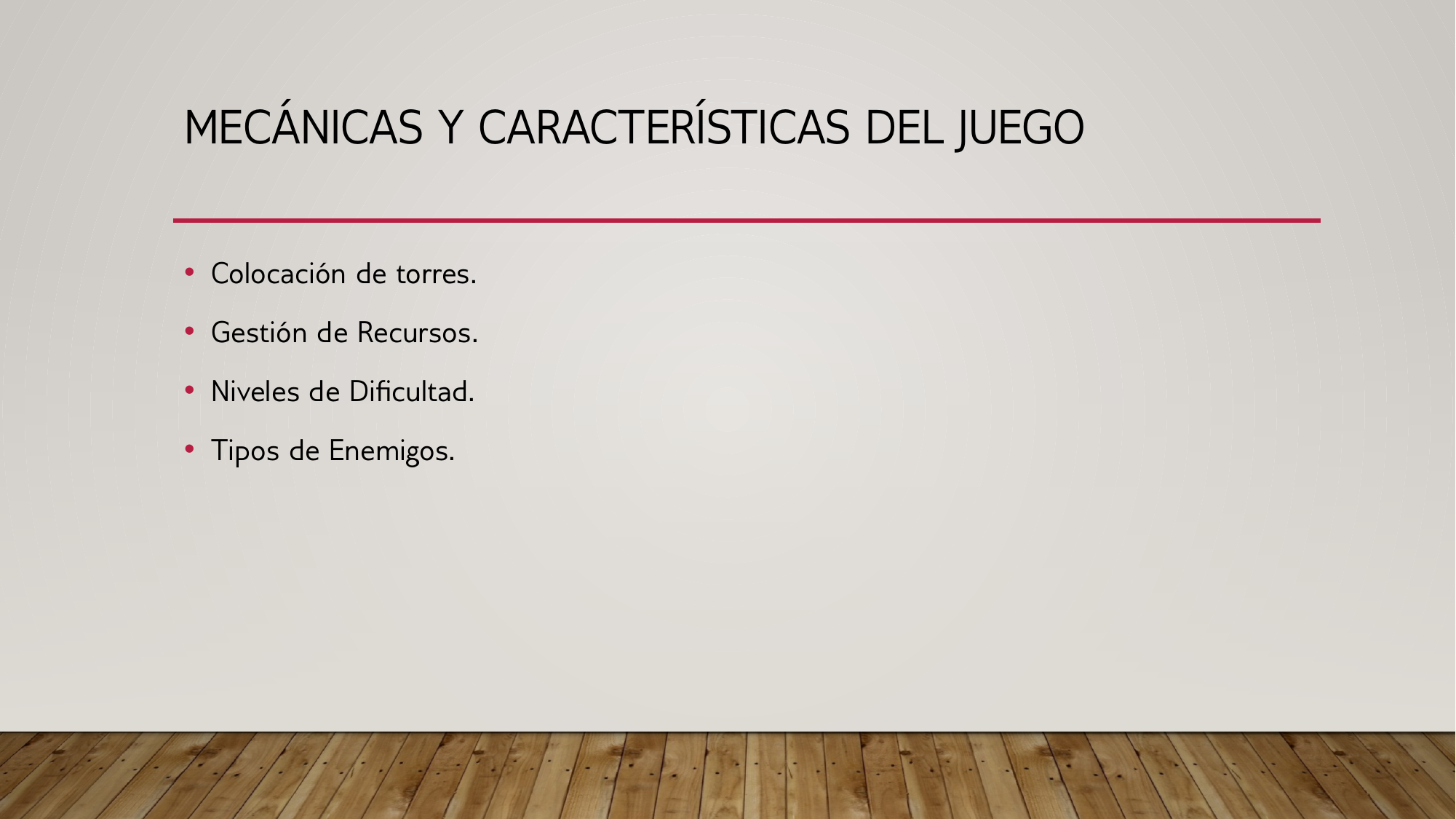

# Mecánicas y Características del Juego
Colocación de torres.
Gestión de Recursos.
Niveles de Dificultad.
Tipos de Enemigos.